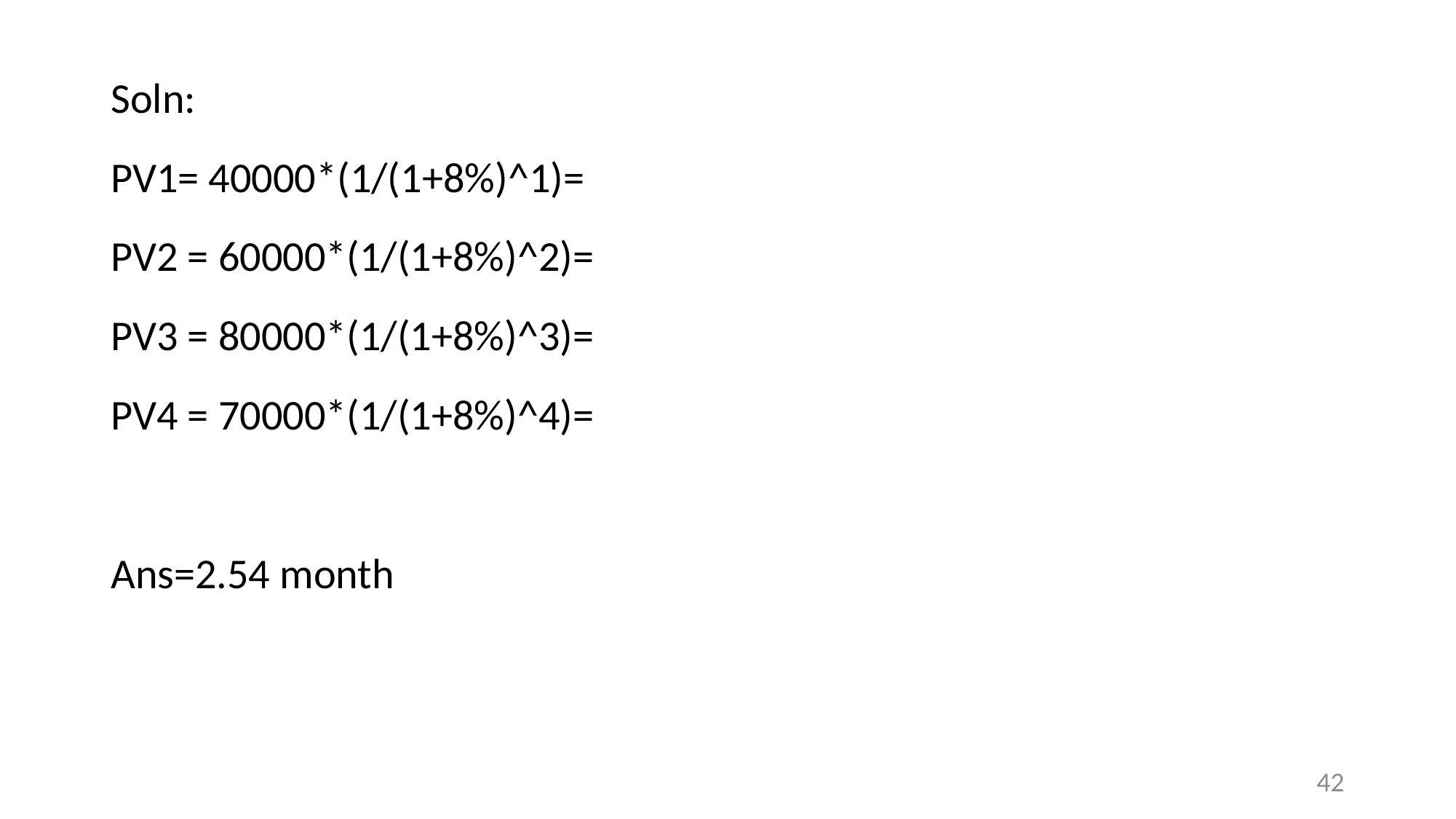

Soln:
PV1= 40000*(1/(1+8%)^1)=
PV2 = 60000*(1/(1+8%)^2)=
PV3 = 80000*(1/(1+8%)^3)=
PV4 = 70000*(1/(1+8%)^4)=

Ans=2.54 month

42